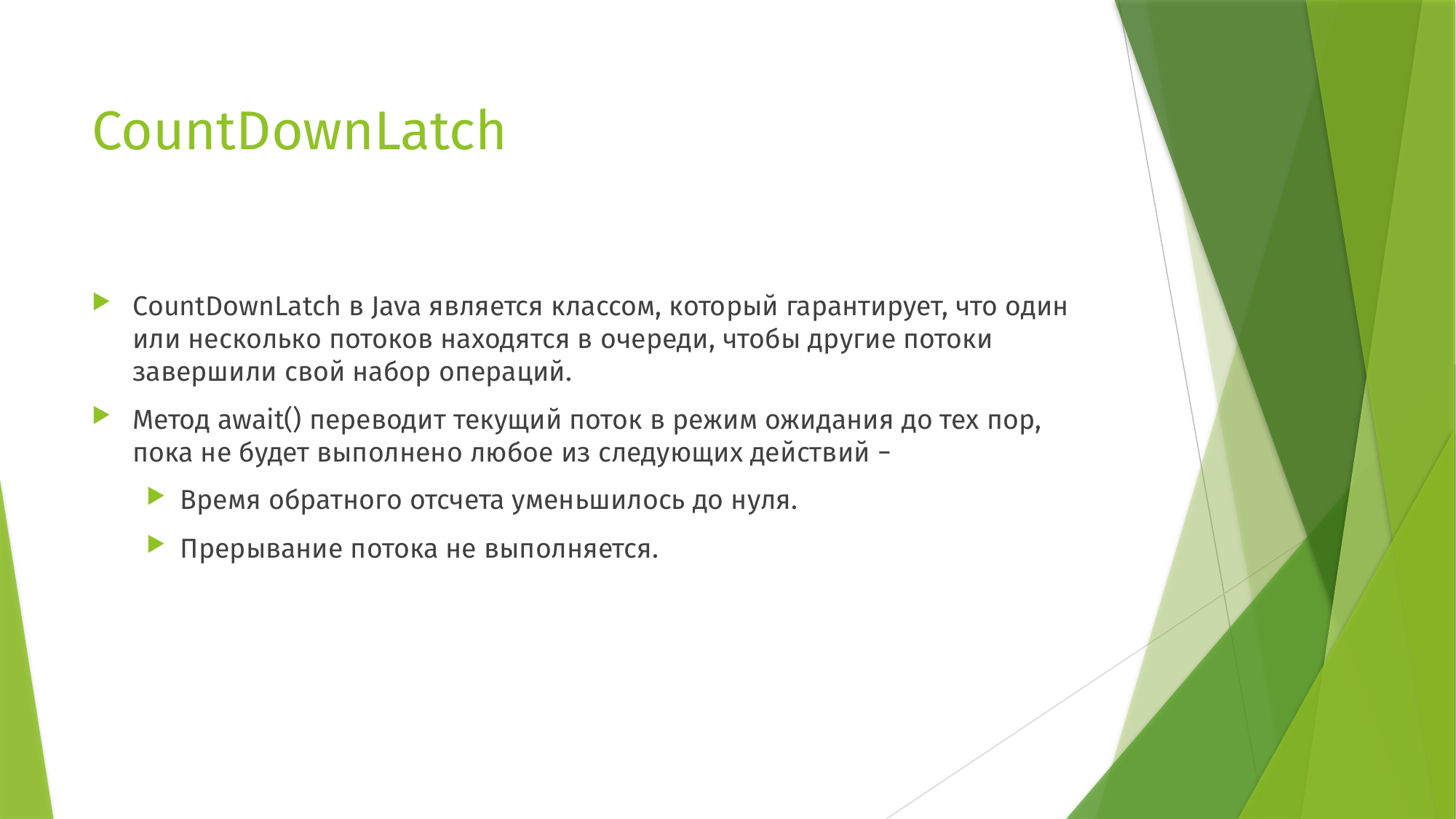

# CountDownLatch
СountDownLatch в Java является классом, который гарантирует, что один или несколько потоков находятся в очереди, чтобы другие потоки завершили свой набор операций.
Метод await() переводит текущий поток в режим ожидания до тех пор, пока не будет выполнено любое из следующих действий −
Время обратного отсчета уменьшилось до нуля.
Прерывание потока не выполняется.